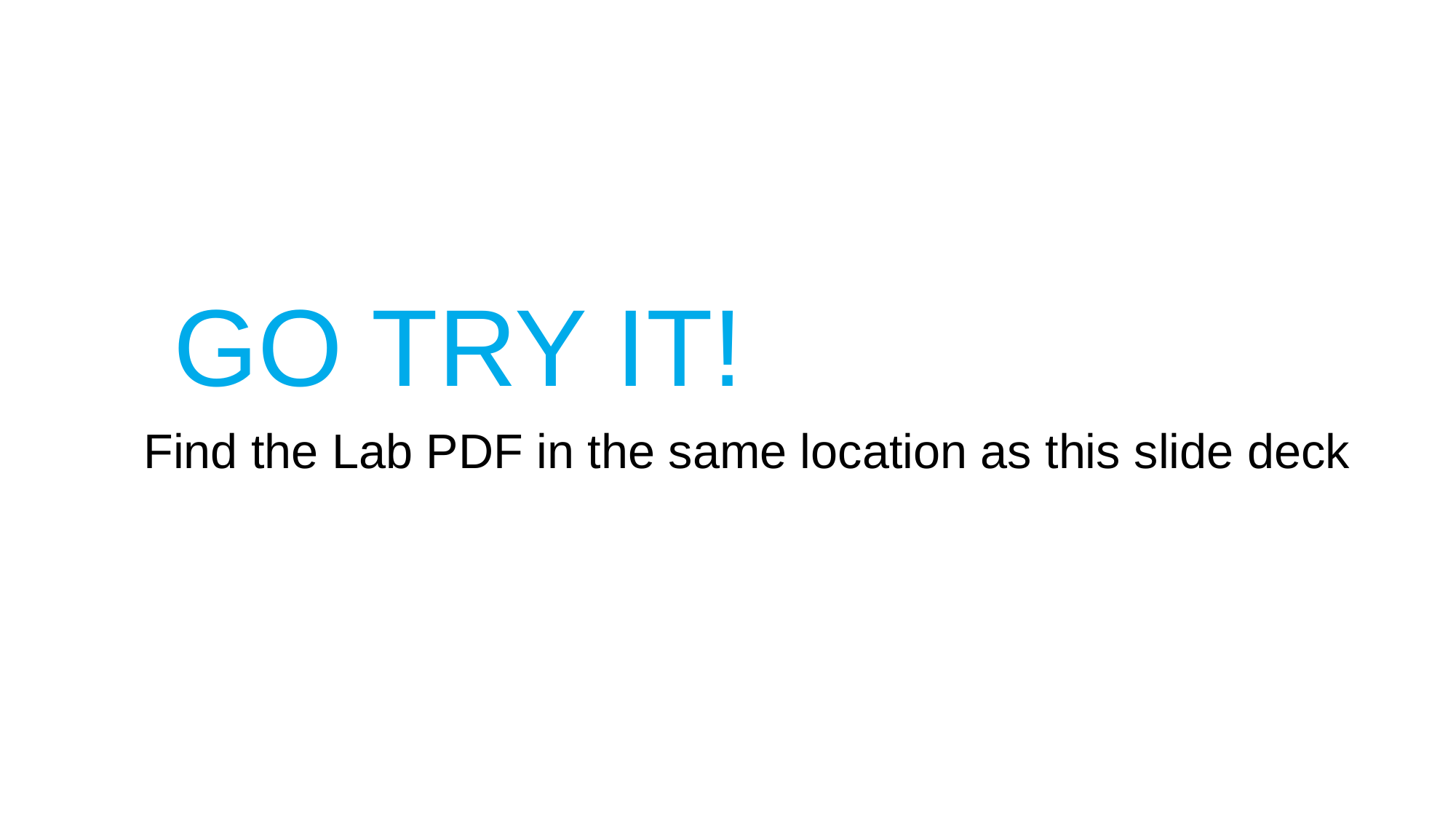

GO TRY IT!
Find the Lab PDF in the same location as this slide deck